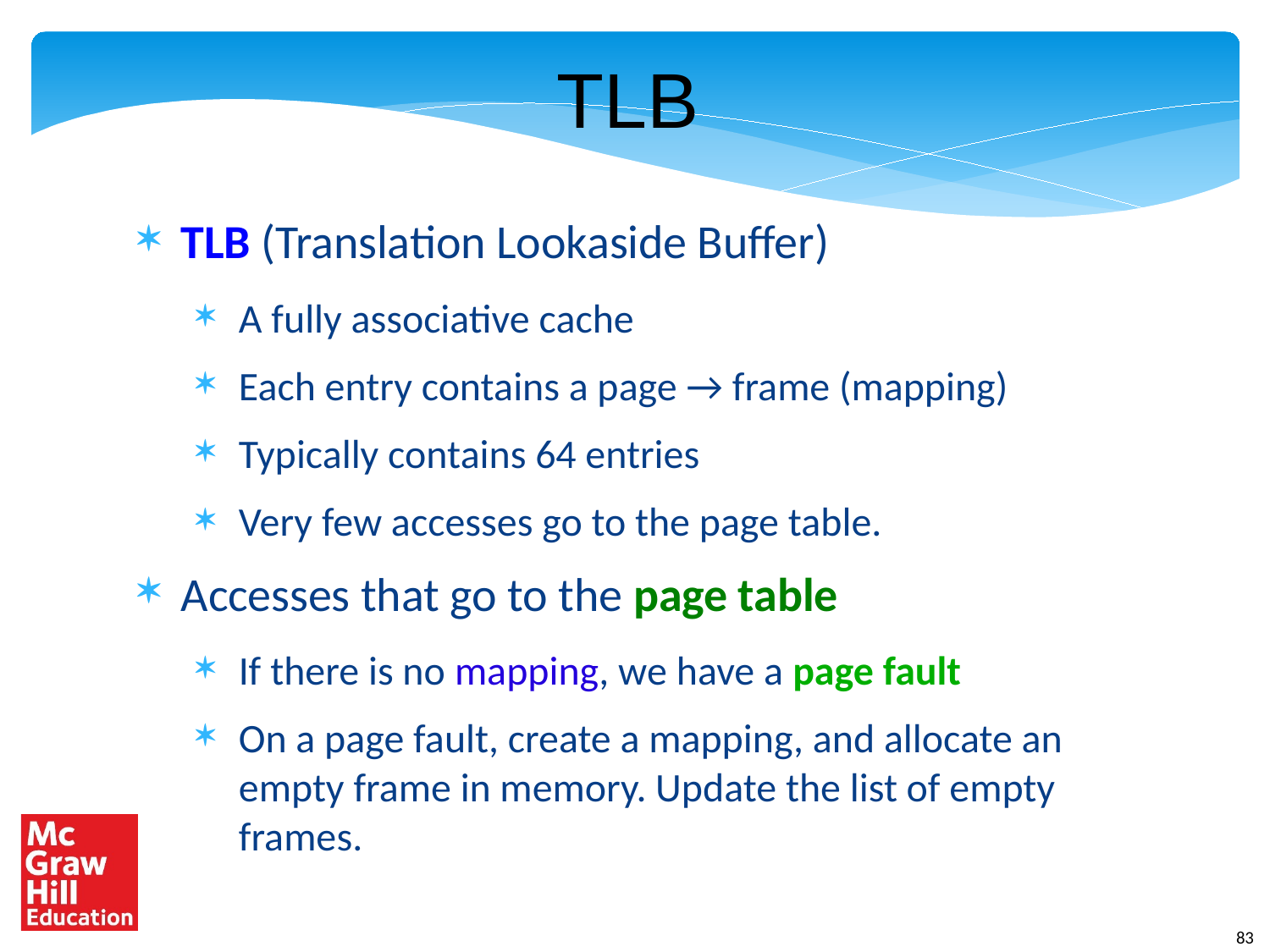

TLB
TLB (Translation Lookaside Buffer)
A fully associative cache
Each entry contains a page → frame (mapping)
Typically contains 64 entries
Very few accesses go to the page table.
Accesses that go to the page table
If there is no mapping, we have a page fault
On a page fault, create a mapping, and allocate an empty frame in memory. Update the list of empty frames.